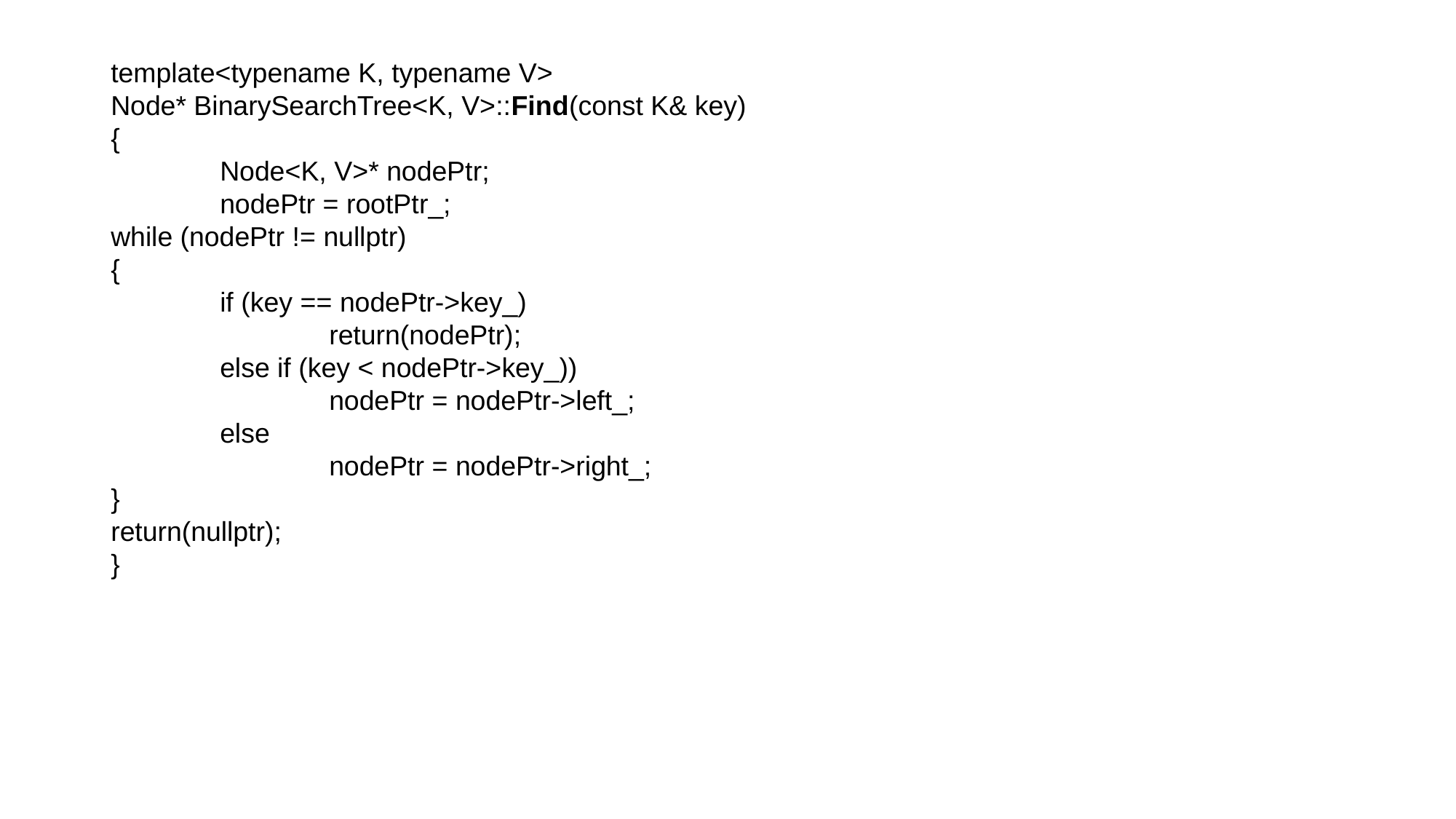

template<typename K, typename V>
Node* BinarySearchTree<K, V>::Find(const K& key)
{
	Node<K, V>* nodePtr;
	nodePtr = rootPtr_;
while (nodePtr != nullptr)
{
	if (key == nodePtr->key_)
		return(nodePtr);
	else if (key < nodePtr->key_))
		nodePtr = nodePtr->left_;
	else
		nodePtr = nodePtr->right_;
}
return(nullptr);
}